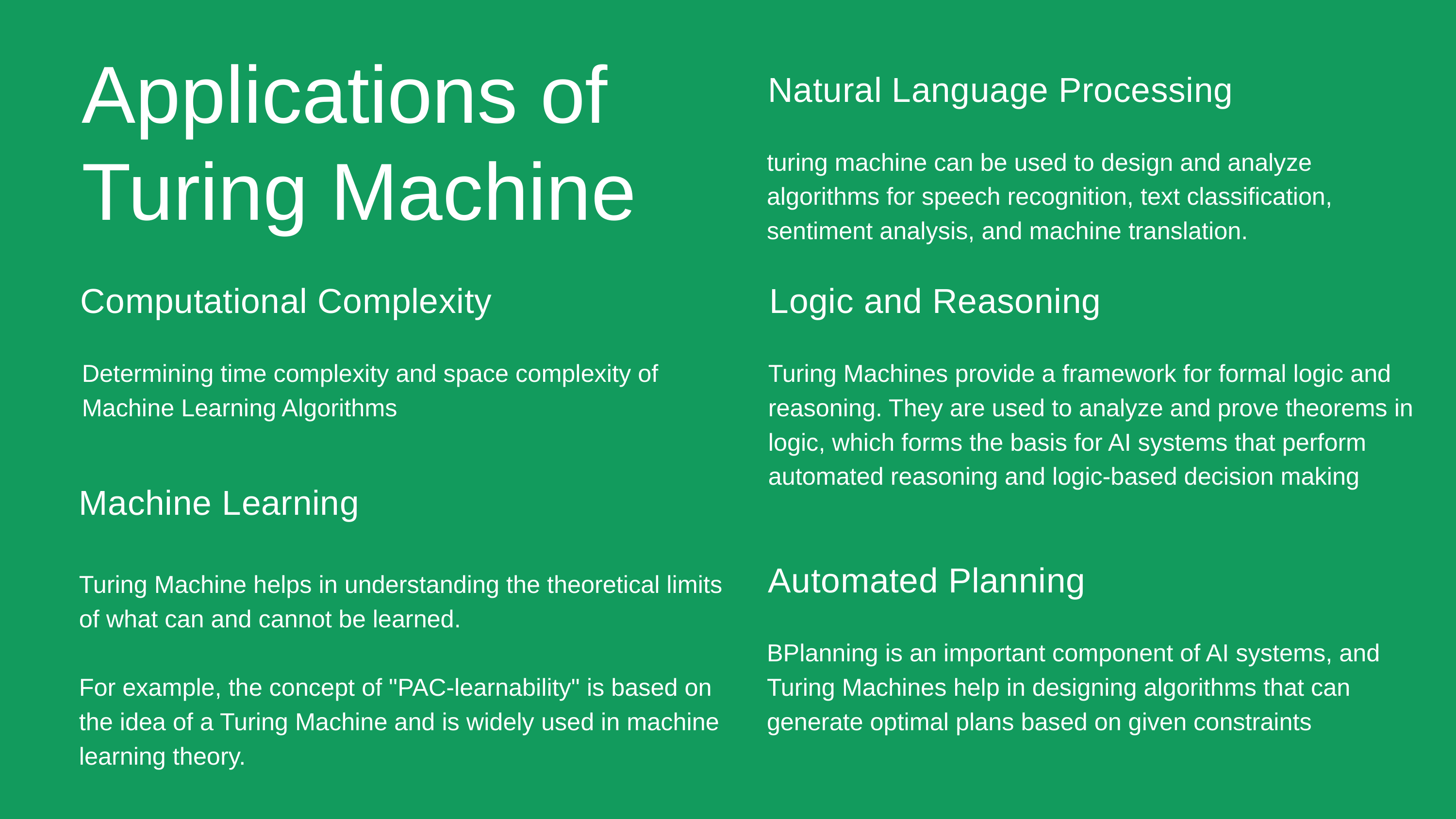

Applications of Turing Machine
Natural Language Processing
turing machine can be used to design and analyze algorithms for speech recognition, text classification, sentiment analysis, and machine translation.
Computational Complexity
Logic and Reasoning
Determining time complexity and space complexity of Machine Learning Algorithms
Turing Machines provide a framework for formal logic and reasoning. They are used to analyze and prove theorems in logic, which forms the basis for AI systems that perform automated reasoning and logic-based decision making
Machine Learning
Automated Planning
Turing Machine helps in understanding the theoretical limits of what can and cannot be learned.

For example, the concept of "PAC-learnability" is based on the idea of a Turing Machine and is widely used in machine learning theory.
BPlanning is an important component of AI systems, and Turing Machines help in designing algorithms that can generate optimal plans based on given constraints